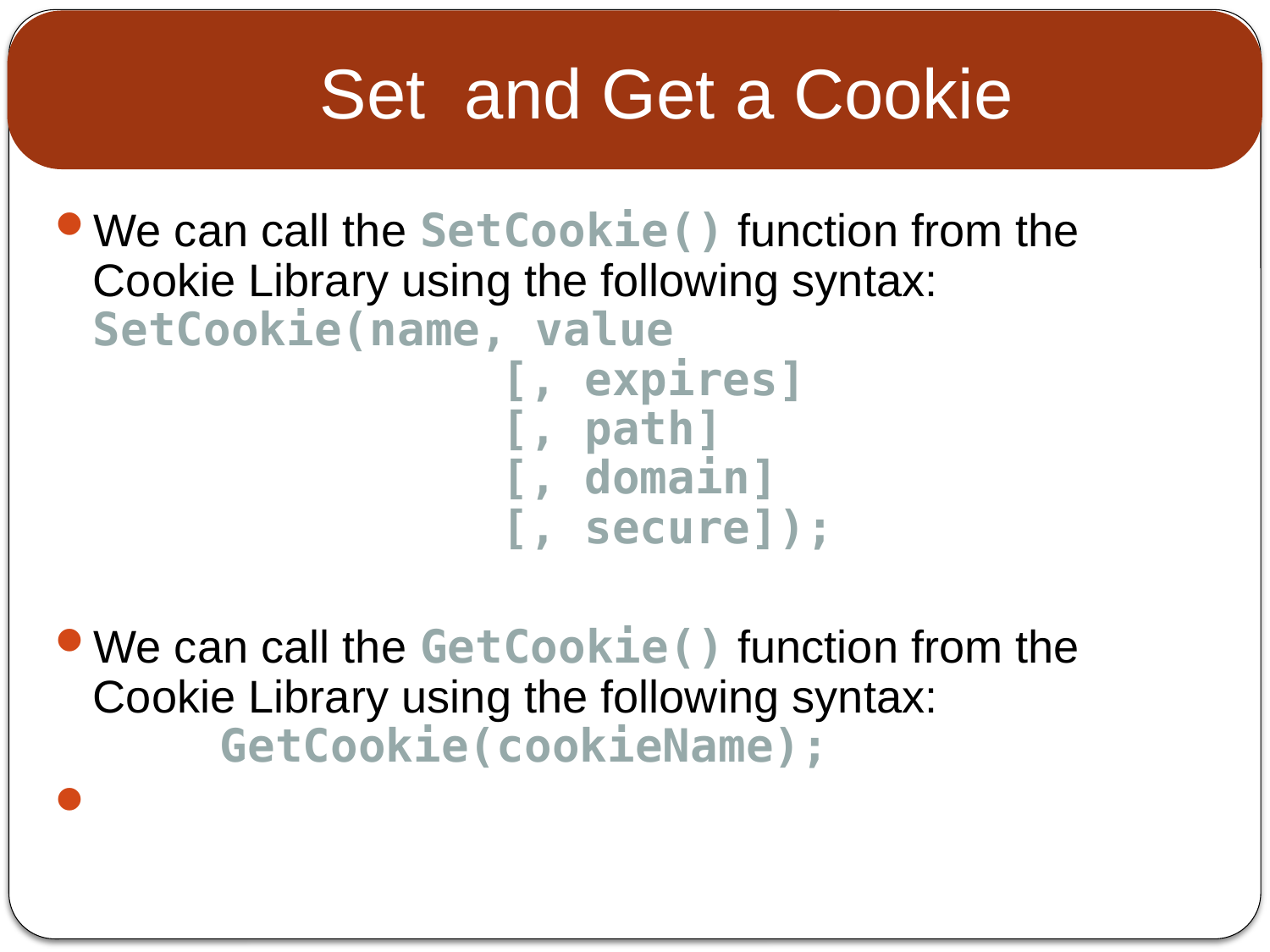

# Set  and Get a Cookie
We can call the SetCookie() function from the Cookie Library using the following syntax:
SetCookie(name, value
			 [, expires]
			 [, path]
			 [, domain]
			 [, secure]);

We can call the GetCookie() function from the Cookie Library using the following syntax:
	GetCookie(cookieName);